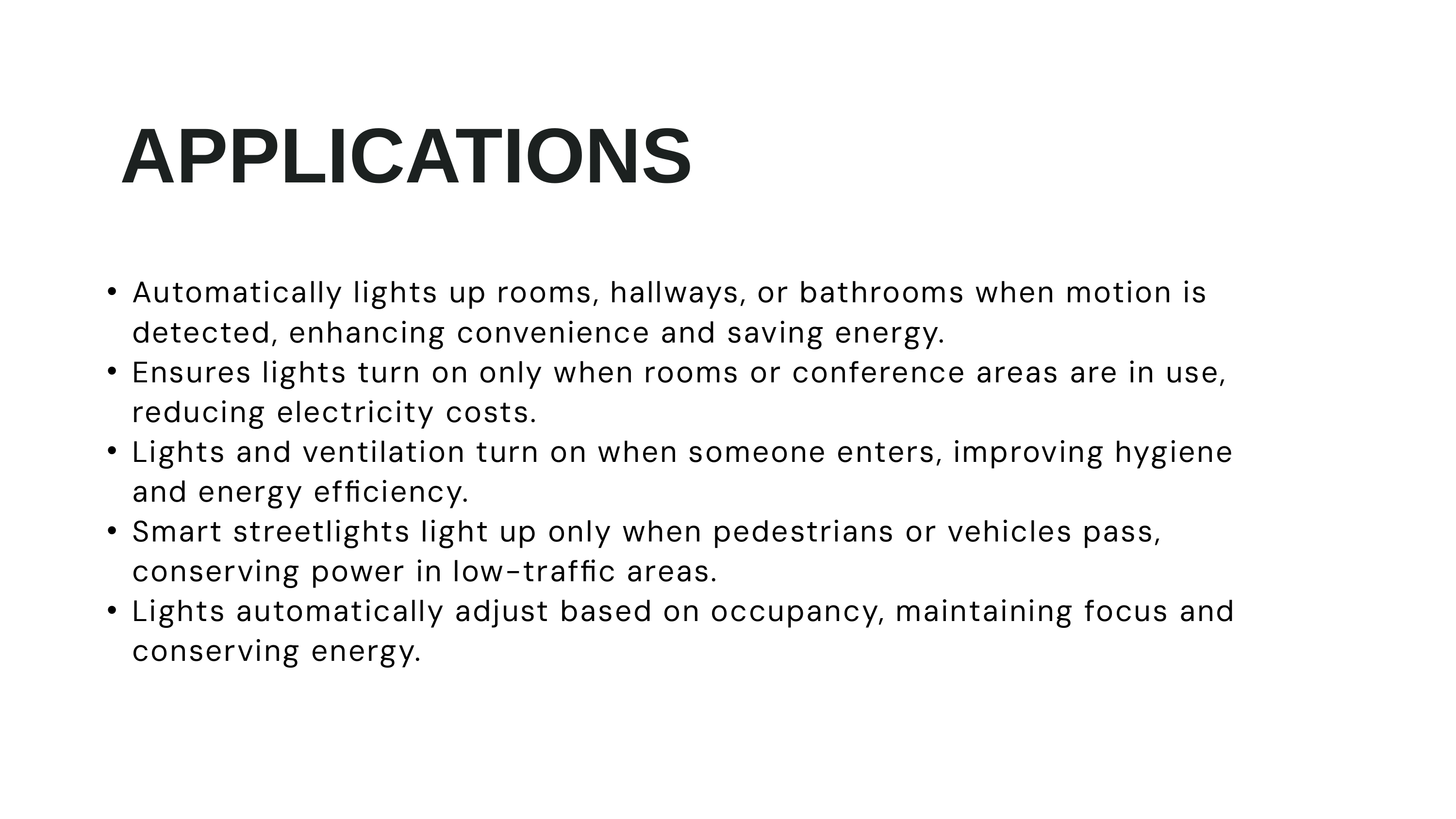

APPLICATIONS
Automatically lights up rooms, hallways, or bathrooms when motion is detected, enhancing convenience and saving energy.
Ensures lights turn on only when rooms or conference areas are in use, reducing electricity costs.
Lights and ventilation turn on when someone enters, improving hygiene and energy efficiency.
Smart streetlights light up only when pedestrians or vehicles pass, conserving power in low-traffic areas.
Lights automatically adjust based on occupancy, maintaining focus and conserving energy.